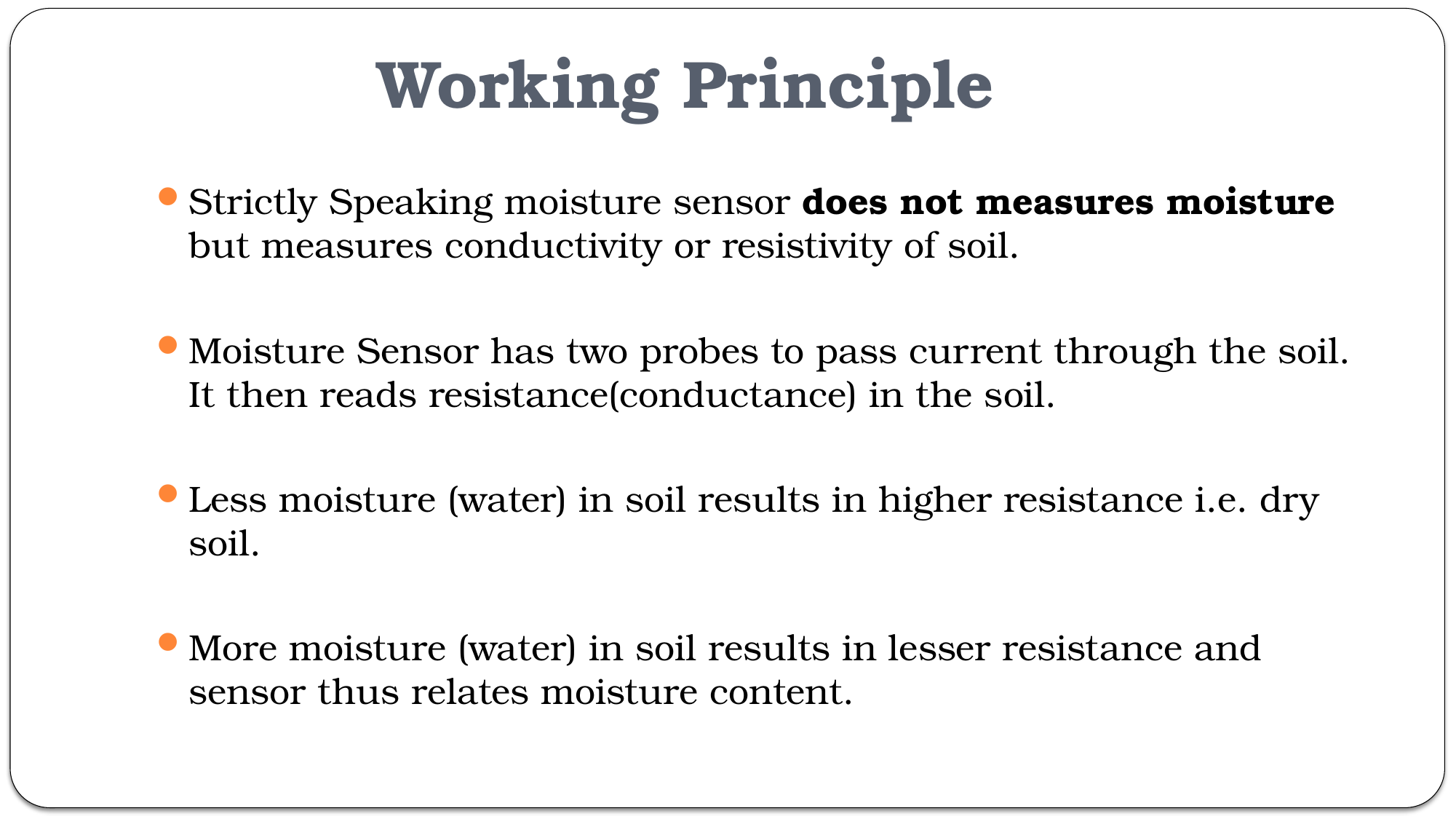

# Working Principle
Strictly Speaking moisture sensor does not measures moisture but measures conductivity or resistivity of soil.

Moisture Sensor has two probes to pass current through the soil. It then reads resistance(conductance) in the soil.

Less moisture (water) in soil results in higher resistance i.e. dry soil.

More moisture (water) in soil results in lesser resistance and sensor thus relates moisture content.